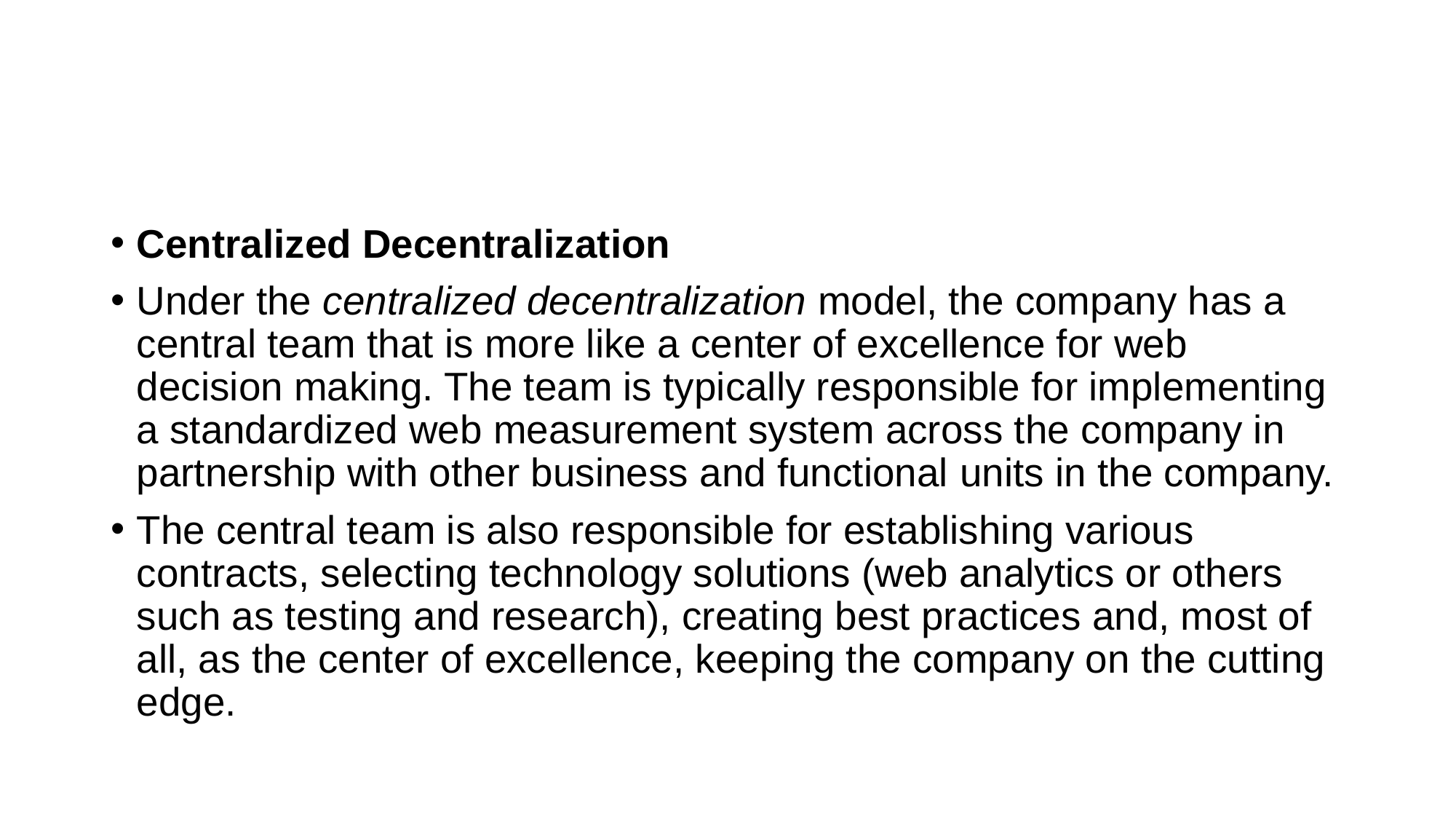

#
Centralized Decentralization
Under the centralized decentralization model, the company has a central team that is more like a center of excellence for web decision making. The team is typically responsible for implementing a standardized web measurement system across the company in partnership with other business and functional units in the company.
The central team is also responsible for establishing various contracts, selecting technology solutions (web analytics or others such as testing and research), creating best practices and, most of all, as the center of excellence, keeping the company on the cutting edge.